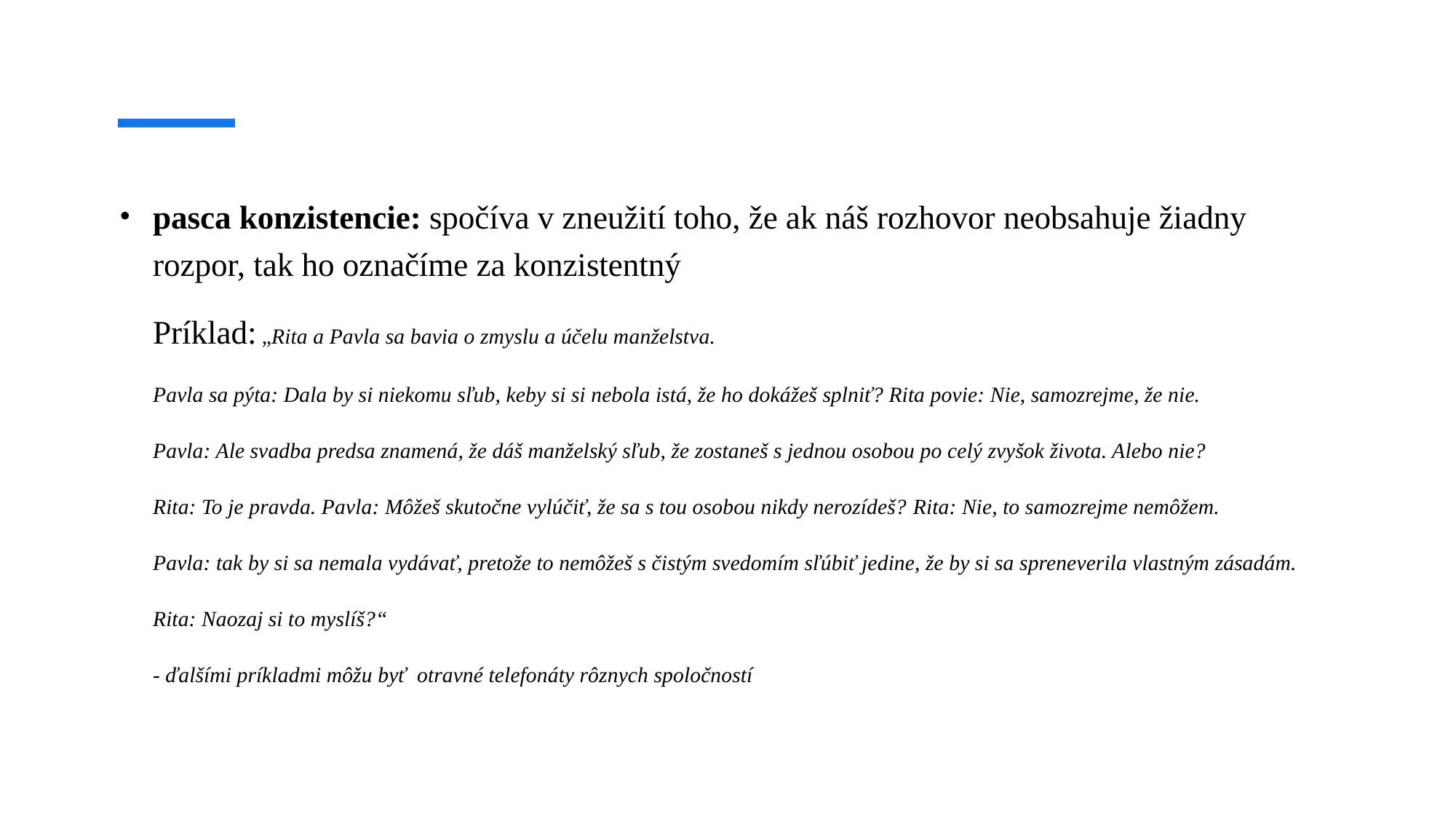

#
pasca konzistencie: spočíva v zneužití toho, že ak náš rozhovor neobsahuje žiadny rozpor, tak ho označíme za konzistentný
Príklad: „Rita a Pavla sa bavia o zmyslu a účelu manželstva.
Pavla sa pýta: Dala by si niekomu sľub, keby si si nebola istá, že ho dokážeš splniť? Rita povie: Nie, samozrejme, že nie.
Pavla: Ale svadba predsa znamená, že dáš manželský sľub, že zostaneš s jednou osobou po celý zvyšok života. Alebo nie?
Rita: To je pravda. Pavla: Môžeš skutočne vylúčiť, že sa s tou osobou nikdy nerozídeš? Rita: Nie, to samozrejme nemôžem.
Pavla: tak by si sa nemala vydávať, pretože to nemôžeš s čistým svedomím sľúbiť jedine, že by si sa spreneverila vlastným zásadám.
Rita: Naozaj si to myslíš?“
- ďalšími príkladmi môžu byť  otravné telefonáty rôznych spoločností